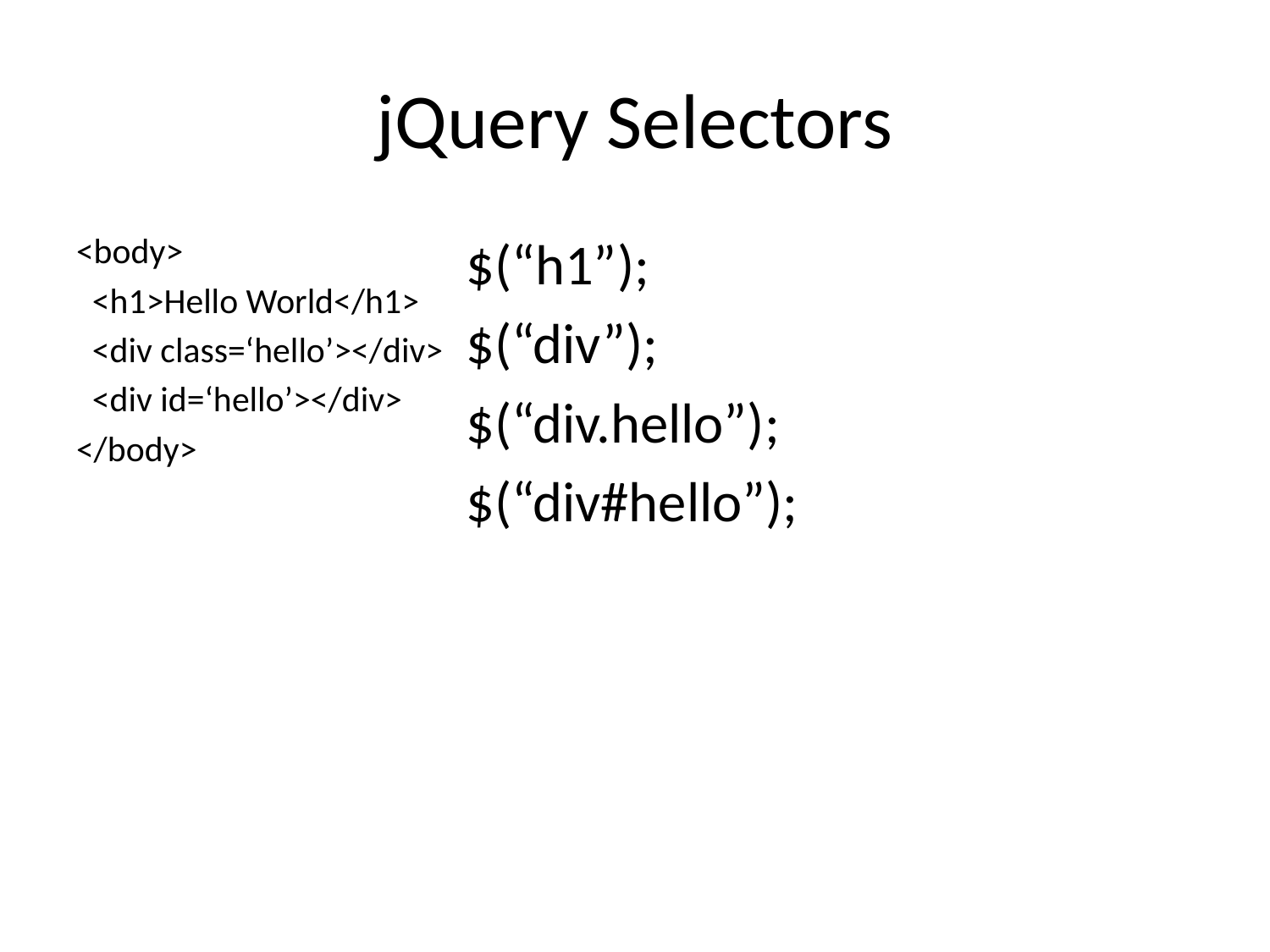

# jQuery Selectors
<body>
  <h1>Hello World</h1>
  <div class=‘hello’></div>
  <div id=‘hello’></div>
</body>
$(“h1”);
$(“div”);
$(“div.hello”);
$(“div#hello”);